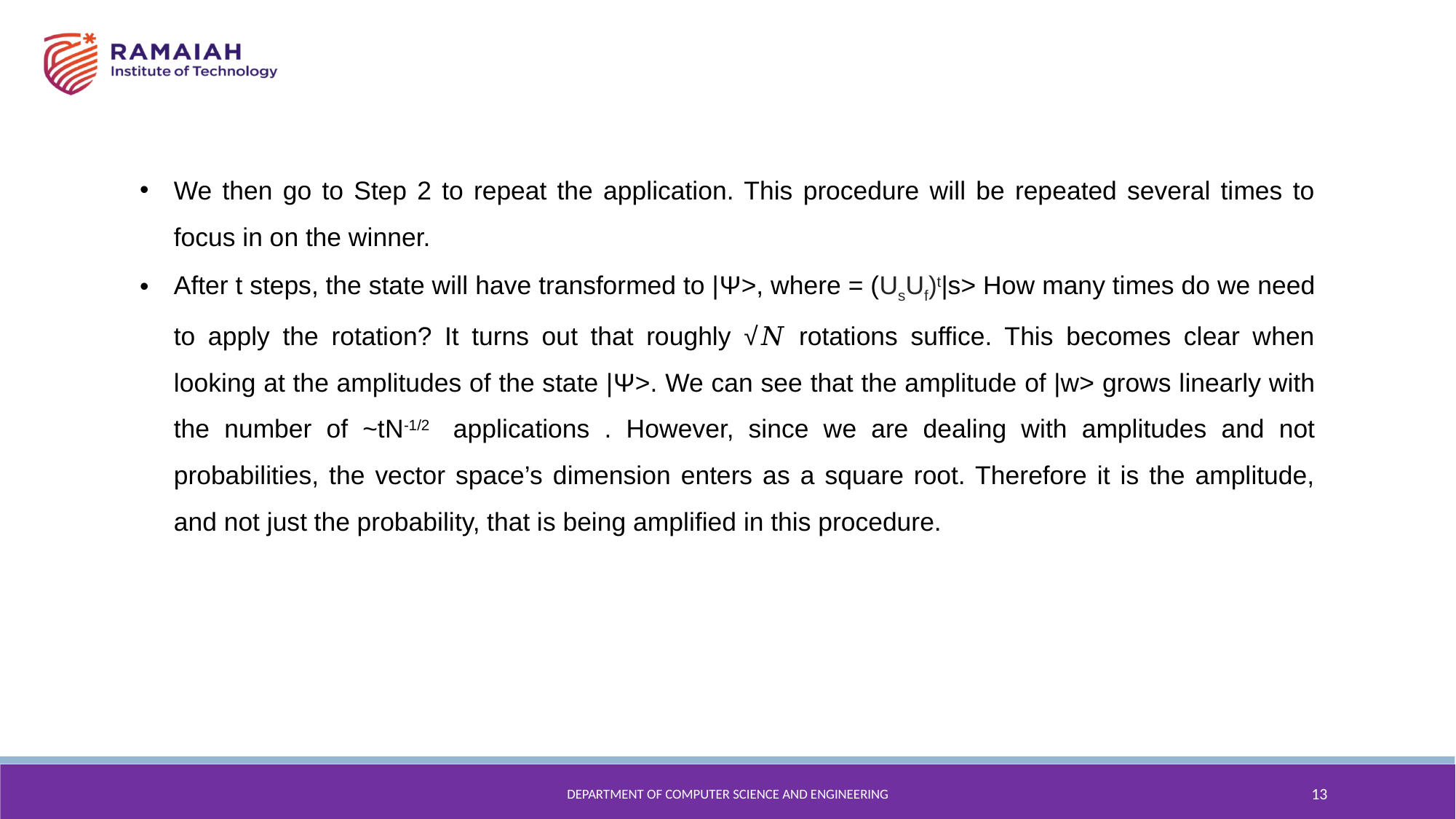

We then go to Step 2 to repeat the application. This procedure will be repeated several times to focus in on the winner.
After t steps, the state will have transformed to |Ψ>, where = (UsUf)t|s> How many times do we need to apply the rotation? It turns out that roughly √𝑁 rotations suffice. This becomes clear when looking at the amplitudes of the state |Ψ>. We can see that the amplitude of |w> grows linearly with the number of ~tN-1/2  applications . However, since we are dealing with amplitudes and not probabilities, the vector space’s dimension enters as a square root. Therefore it is the amplitude, and not just the probability, that is being amplified in this procedure.
Department of Computer Science and Engineering
13